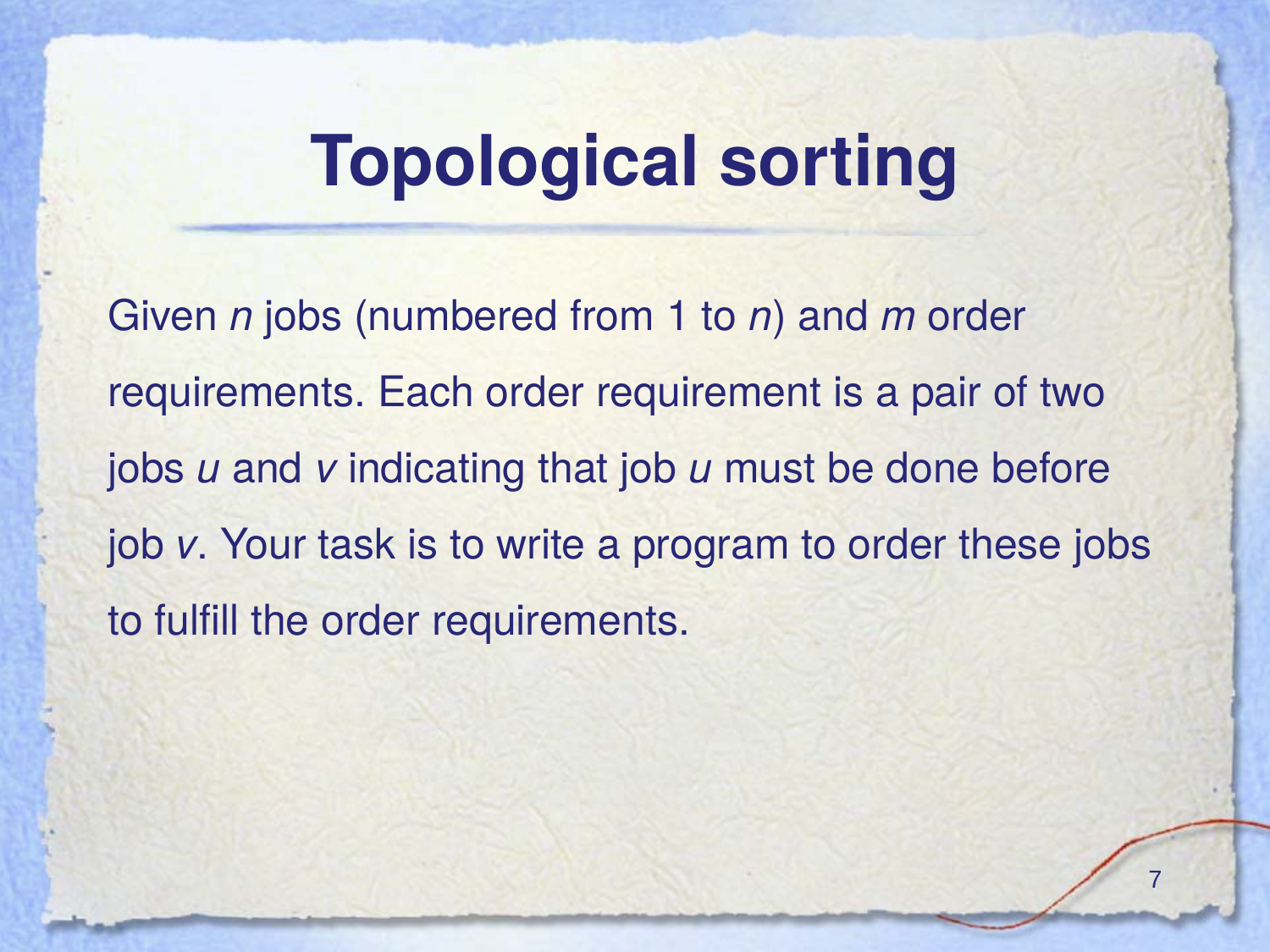

# Topological sorting
Given n jobs (numbered from 1 to n) and m order requirements. Each order requirement is a pair of two jobs u and v indicating that job u must be done before job v. Your task is to write a program to order these jobs to fulfill the order requirements.
7